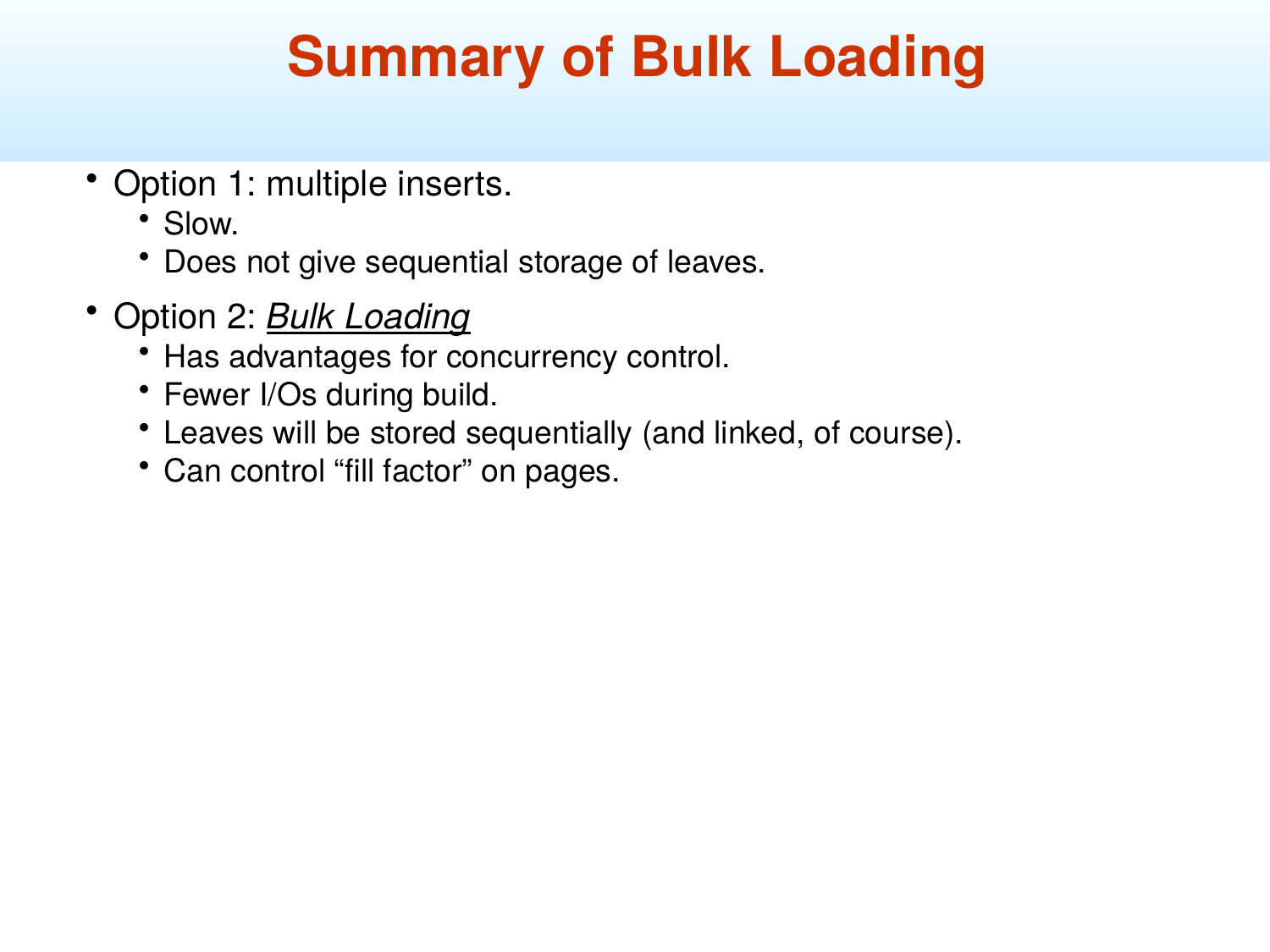

Summary of Bulk Loading
Option 1: multiple inserts.
Slow.
Does not give sequential storage of leaves.
Option 2: Bulk Loading
Has advantages for concurrency control.
Fewer I/Os during build.
Leaves will be stored sequentially (and linked, of course).
Can control “fill factor” on pages.
34